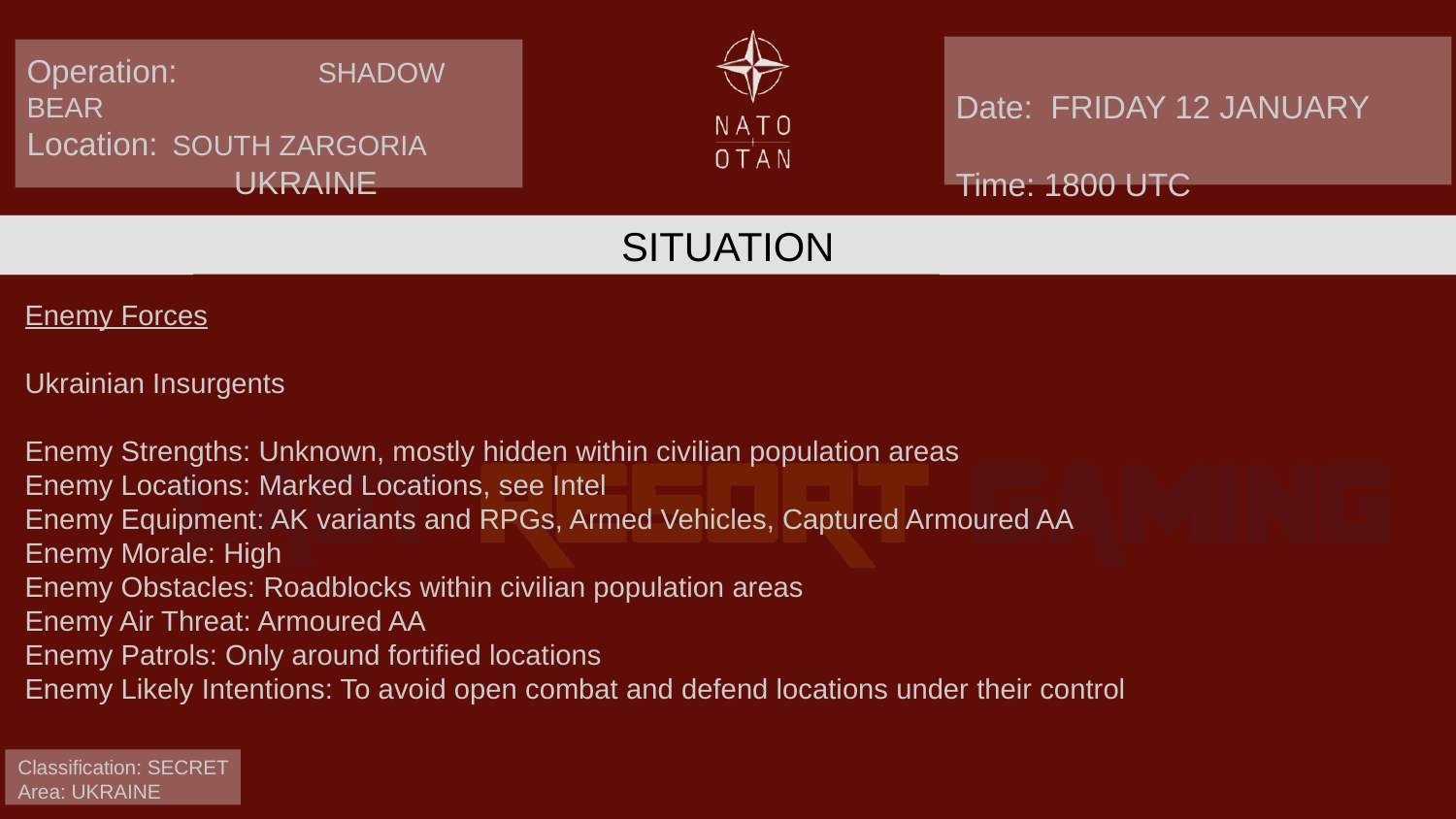

Date:  FRIDAY 12 JANUARY
Time: 1800 UTC
Operation: 	SHADOW BEAR
Location: 	SOUTH ZARGORIA
UKRAINE

SITUATION
Enemy Forces

Ukrainian Insurgents

Enemy Strengths: Unknown, mostly hidden within civilian population areas
Enemy Locations: Marked Locations, see Intel
Enemy Equipment: AK variants and RPGs, Armed Vehicles, Captured Armoured AA
Enemy Morale: High
Enemy Obstacles: Roadblocks within civilian population areas
Enemy Air Threat: Armoured AA
Enemy Patrols: Only around fortified locations
Enemy Likely Intentions: To avoid open combat and defend locations under their control

Classification: SECRET
Area: UKRAINE